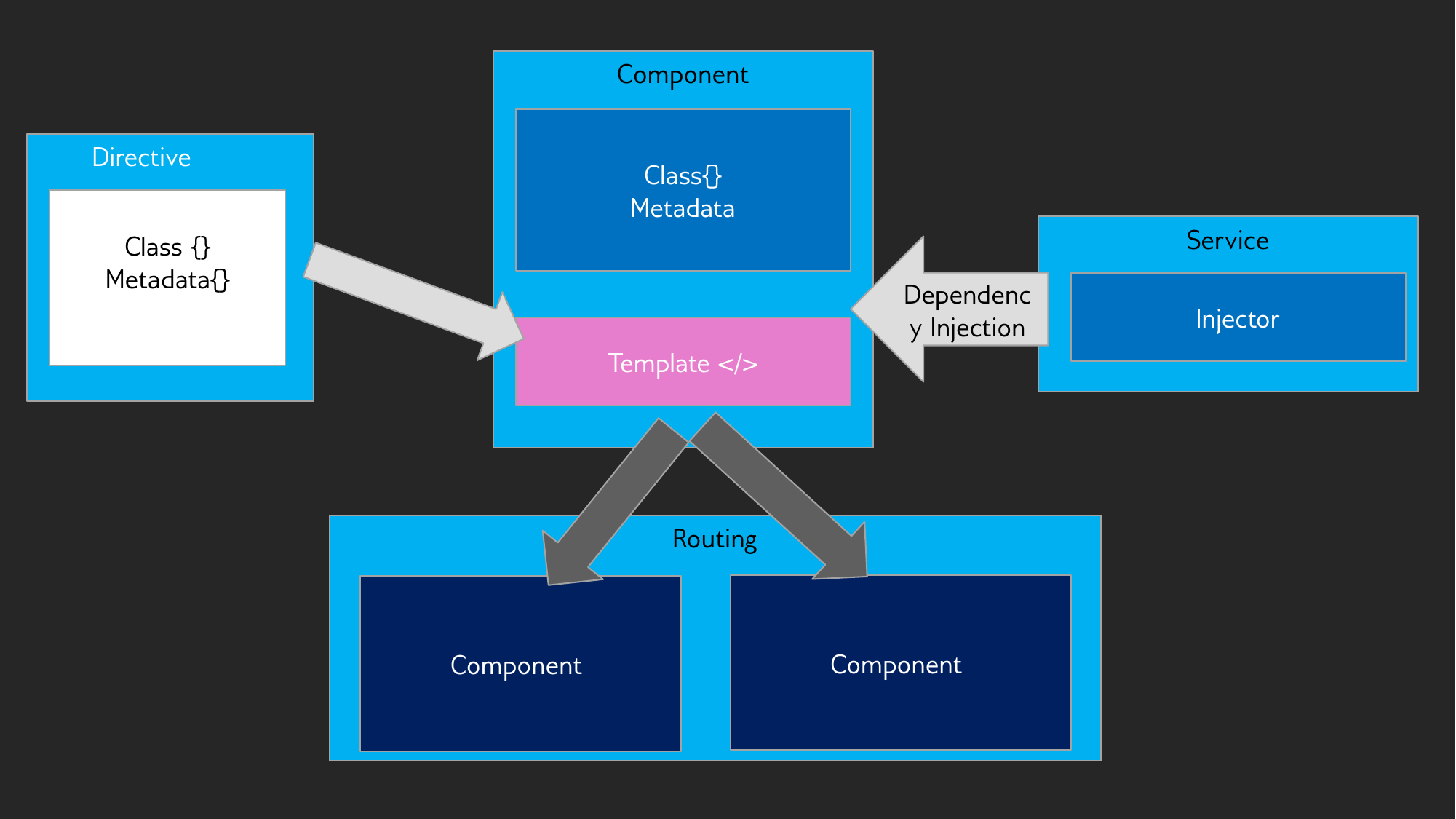

Component
Class{}
Metadata
Directive
Class {}
Metadata{}

Service
Dependency Injection

Injector
Template </>

Routing
Component
Component